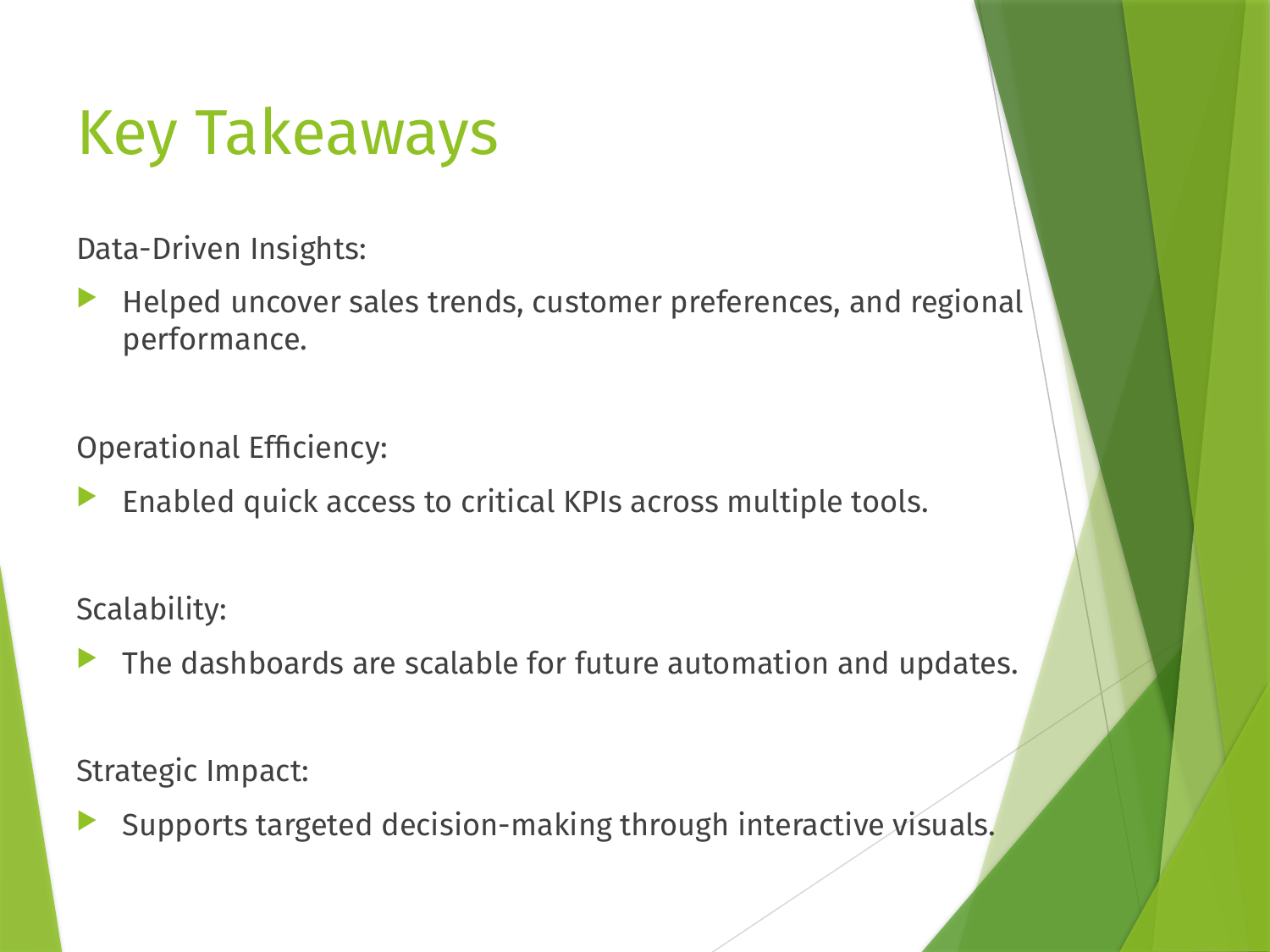

# Key Takeaways
Data-Driven Insights:
Helped uncover sales trends, customer preferences, and regional performance.

Operational Efficiency:
Enabled quick access to critical KPIs across multiple tools.

Scalability:
The dashboards are scalable for future automation and updates.

Strategic Impact:
Supports targeted decision-making through interactive visuals.